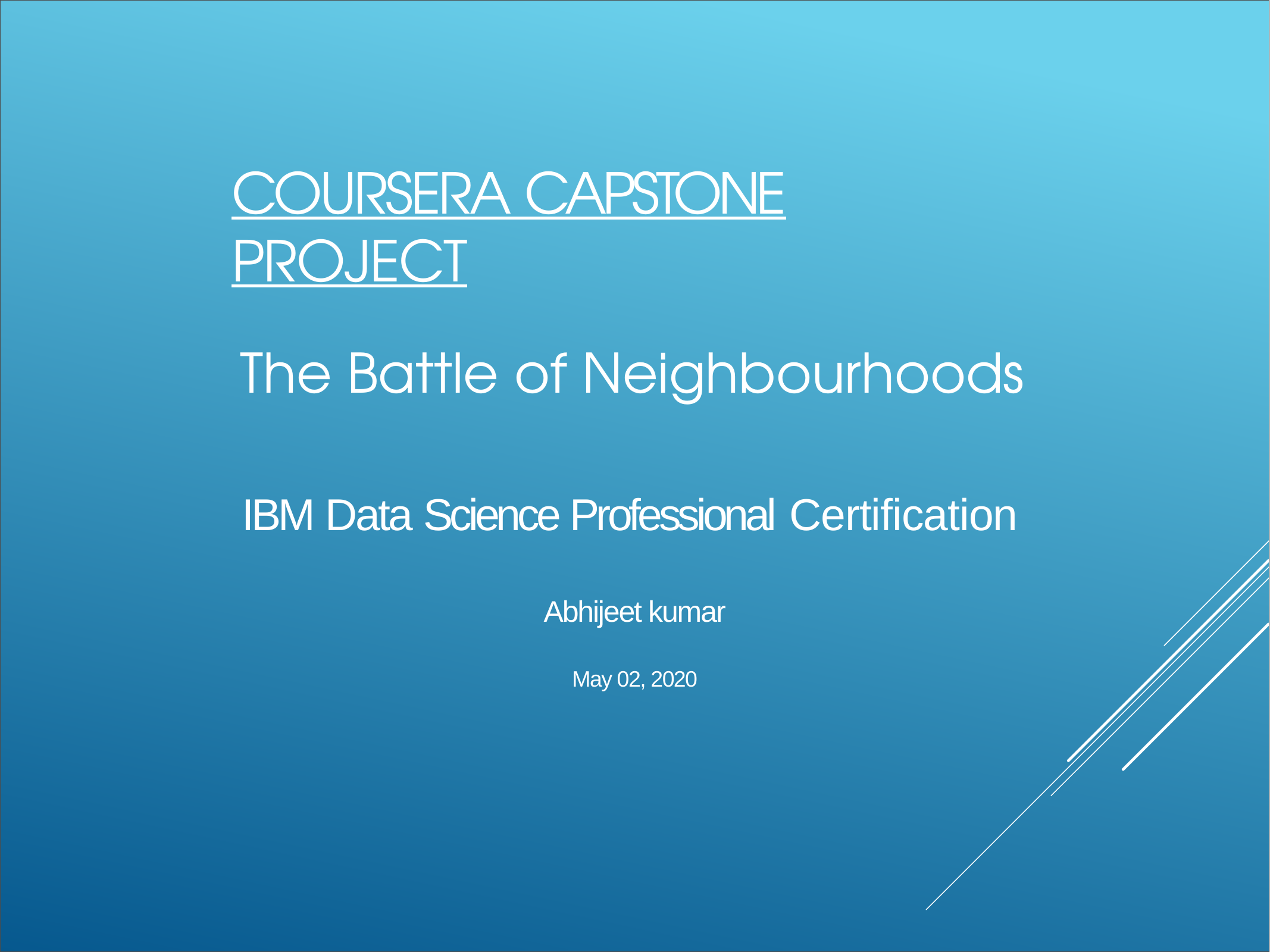

# Coursera Capstone project
The Battle of Neighbourhoods
IBM Data Science Professional Certification
Abhijeet kumar

May 02, 2020